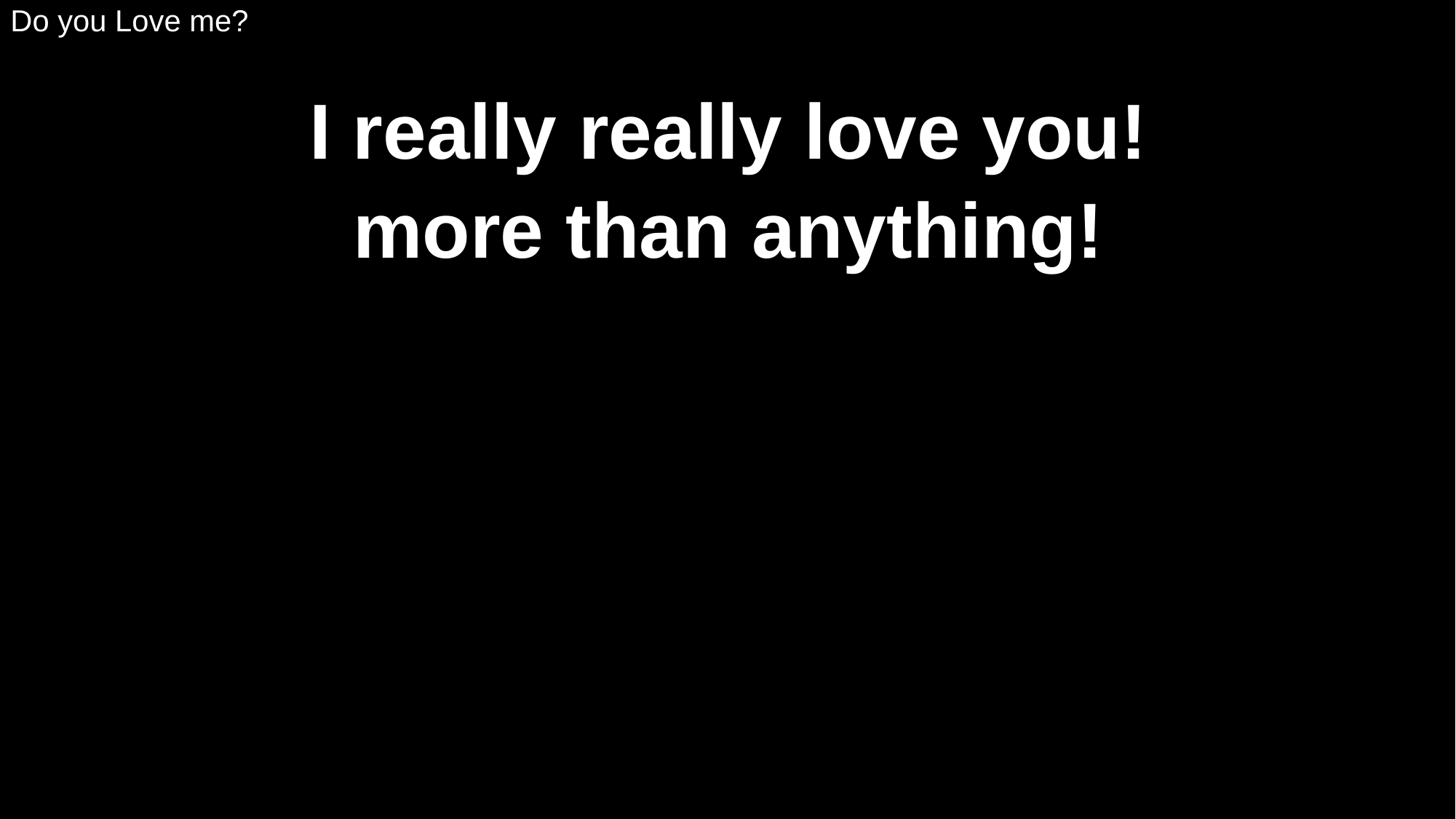

I really really love you!
more than anything!
​

# Do you Love me?